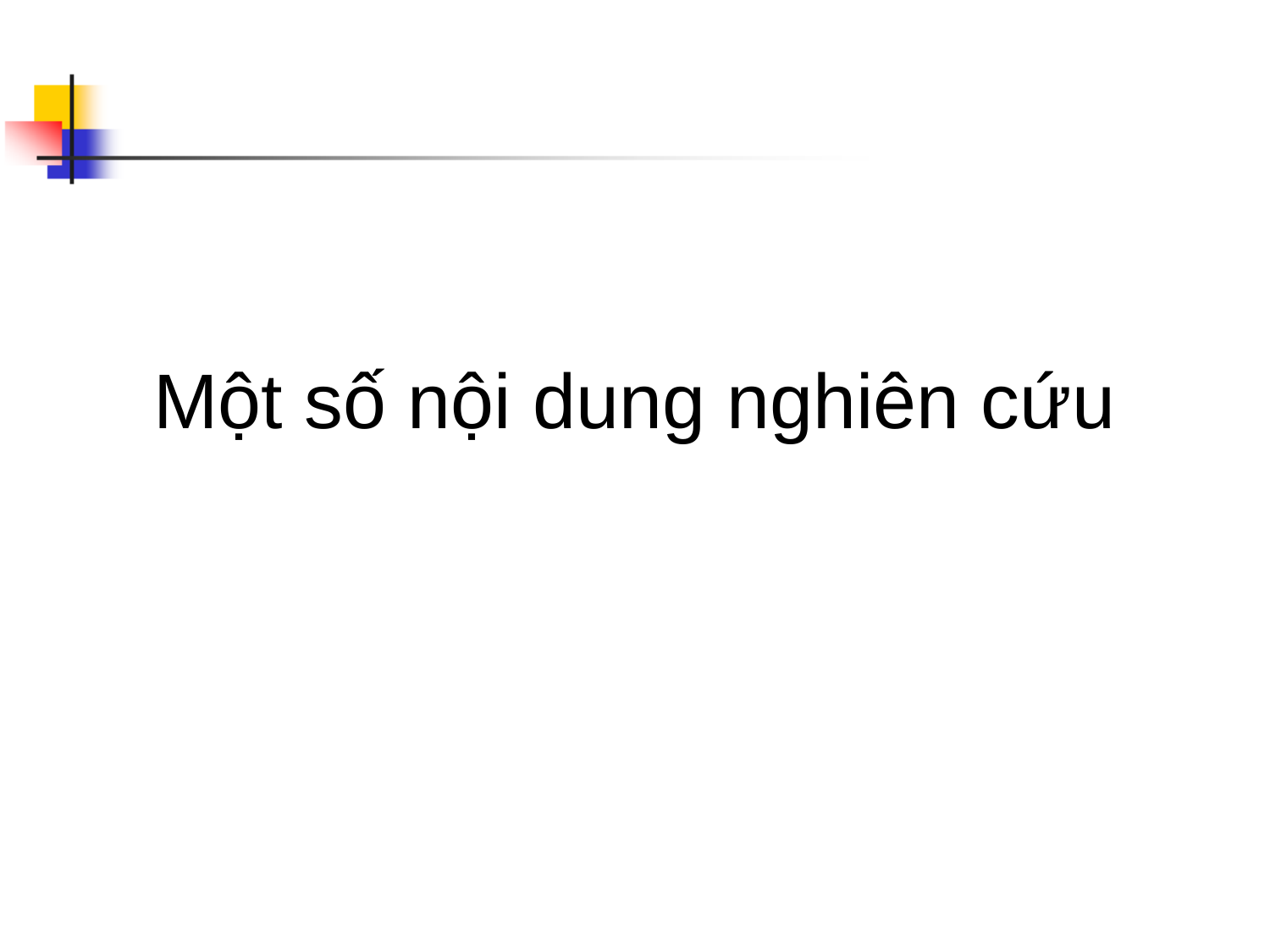

# Một số nội dung nghiên cứu